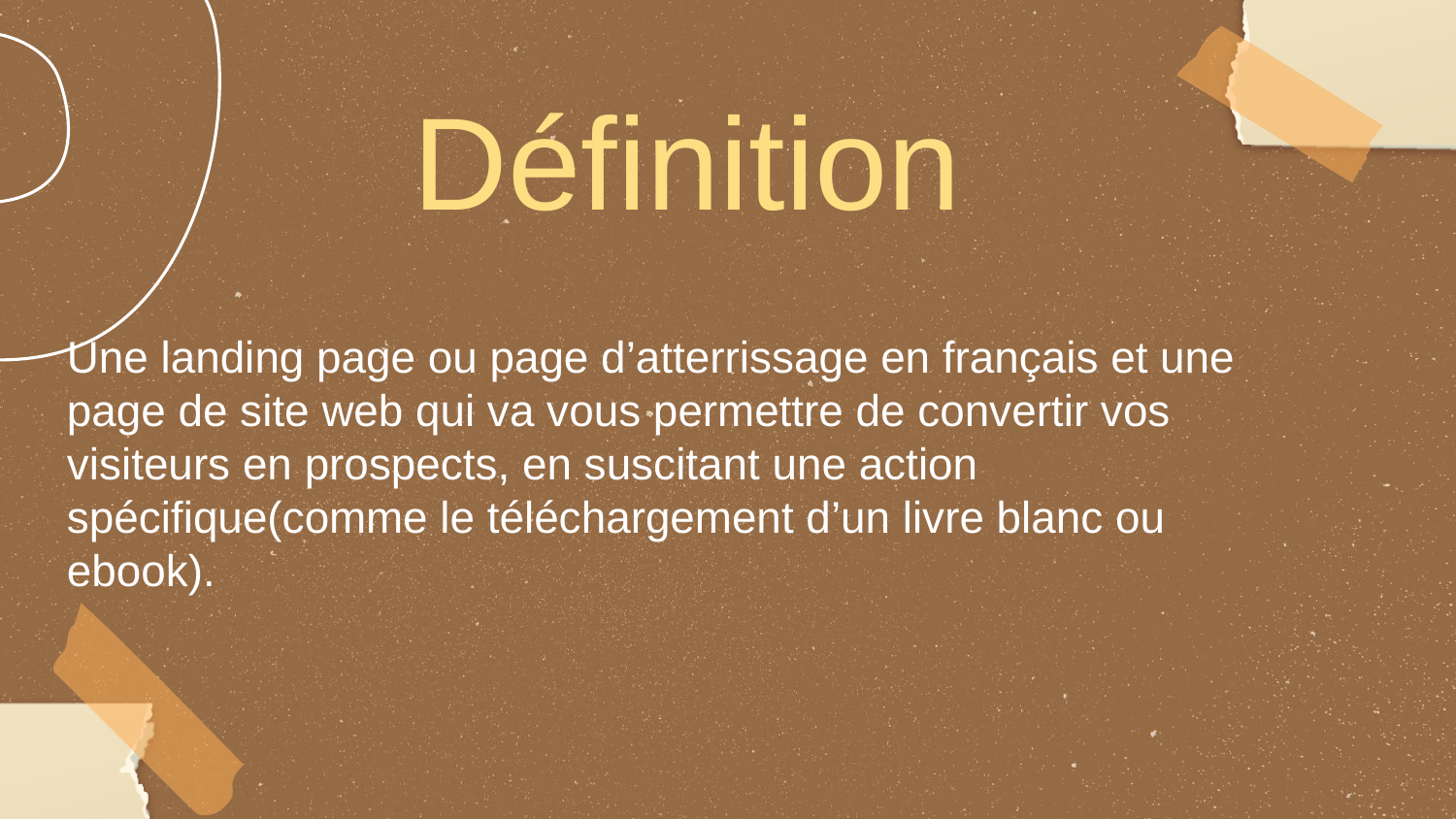

Définition
Une landing page ou page d’atterrissage en français et une page de site web qui va vous permettre de convertir vos visiteurs en prospects, en suscitant une action spécifique(comme le téléchargement d’un livre blanc ou ebook).